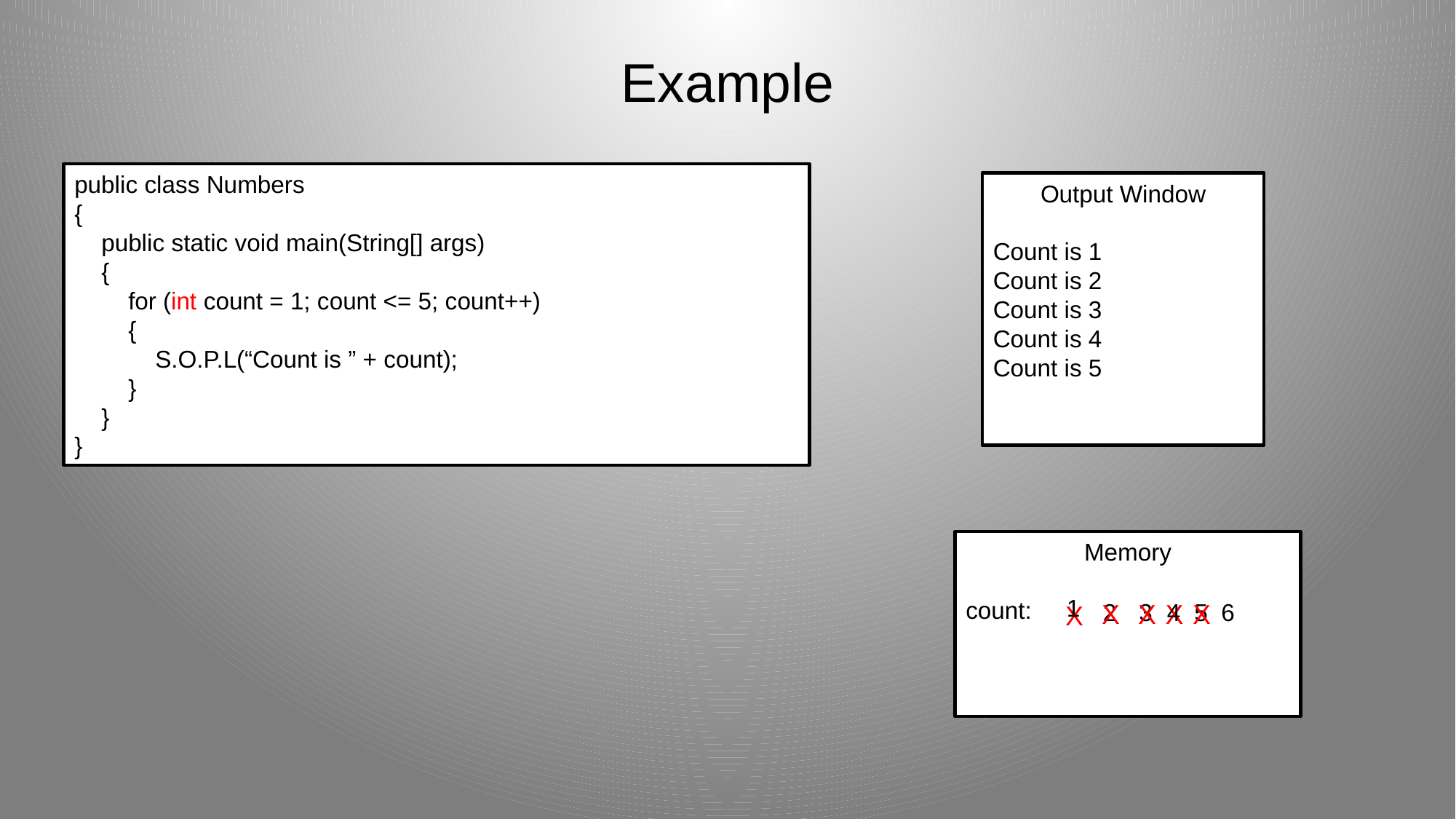

# Example
public class Numbers
{
    public static void main(String[] args)
    {
        for (int count = 1; count <= 5; count++)
        {
            S.O.P.L(“Count is ” + count);
        }
    }
}
Output Window

Count is 1
Count is 2
Count is 3
Count is 4
Count is 5

Memory

count:

1
2
X
3
X
X
4
5
X
6
X